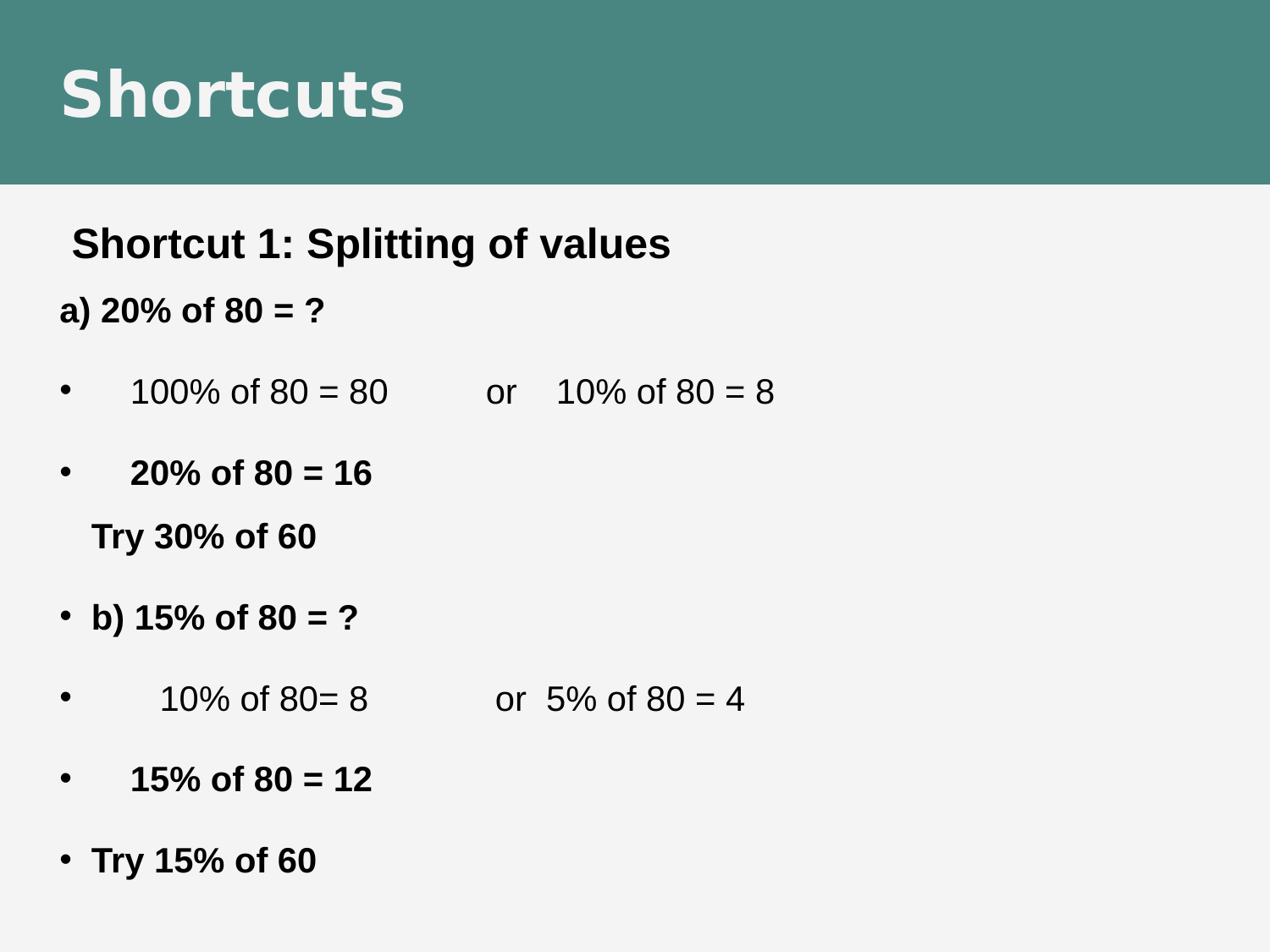

# Shortcuts
 Shortcut 1: Splitting of values
a) 20% of 80 = ?
    100% of 80 = 80          or    10% of 80 = 8
    20% of 80 = 16
Try 30% of 60
b) 15% of 80 = ?
       10% of 80= 8             or  5% of 80 = 4
    15% of 80 = 12
Try 15% of 60